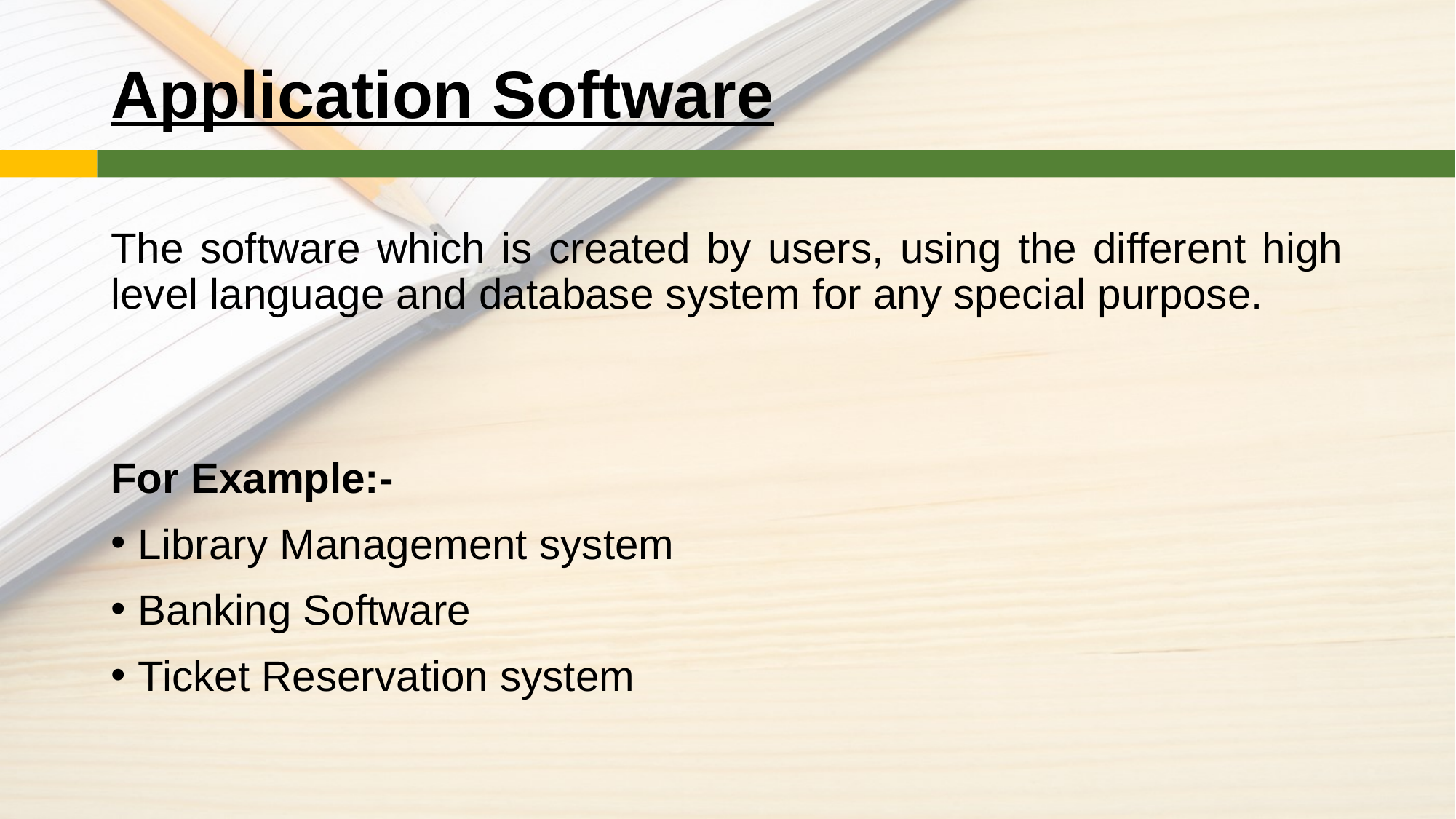

# Application Software
The software which is created by users, using the different high level language and database system for any special purpose.

For Example:-
Library Management system
Banking Software
Ticket Reservation system